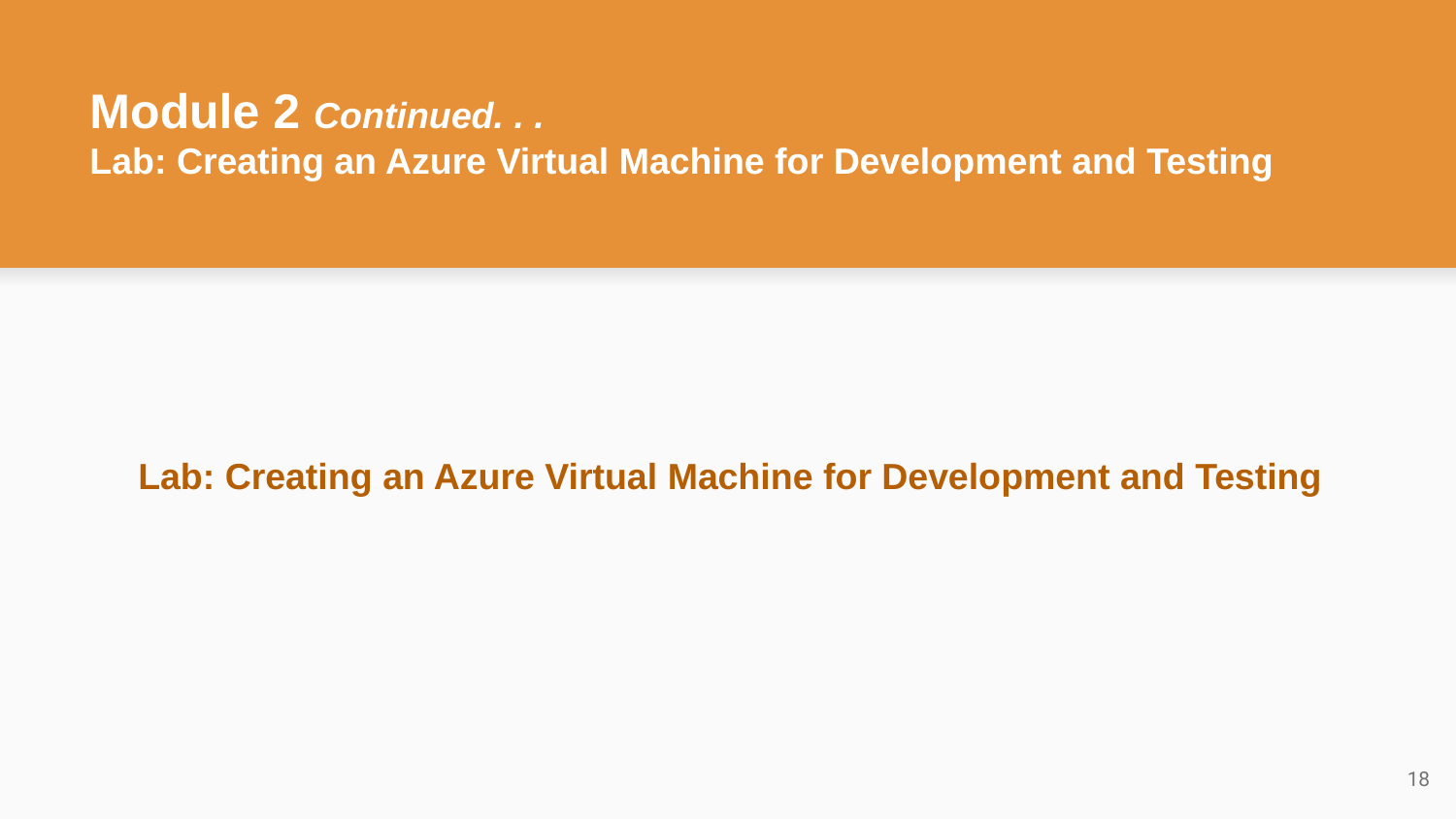

# Module 2 Continued. . .
Lab: Creating an Azure Virtual Machine for Development and Testing

Lab: Creating an Azure Virtual Machine for Development and Testing
18